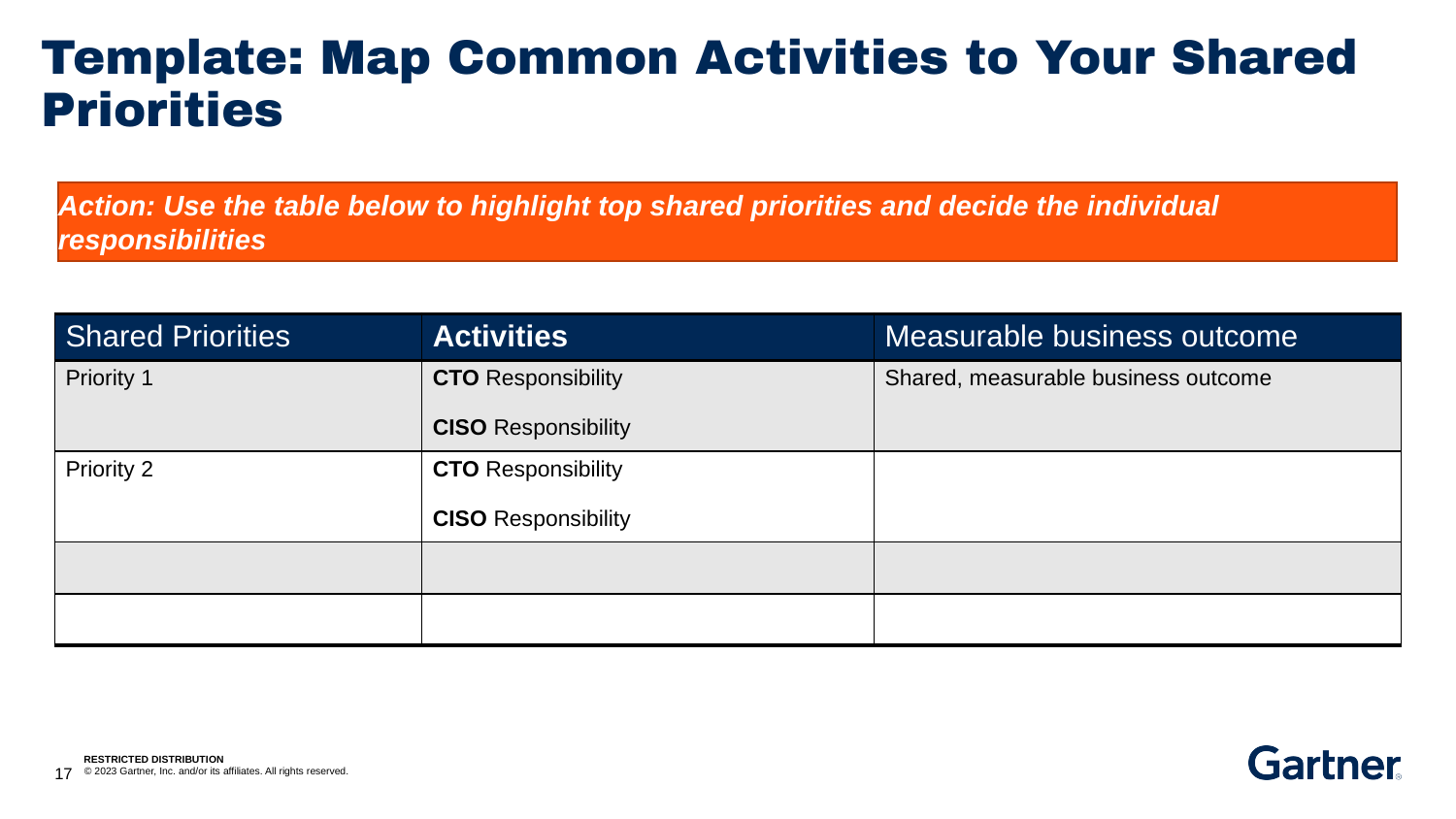

# Template: Map Common Activities to Your Shared Priorities
Action: Use the table below to highlight top shared priorities and decide the individual responsibilities
| Shared Priorities | Activities | Measurable business outcome |
| --- | --- | --- |
| Priority 1 | CTO Responsibility CISO Responsibility | Shared, measurable business outcome |
| Priority 2 | CTO Responsibility CISO Responsibility |  |
|  |  |  |
|  |  |  |